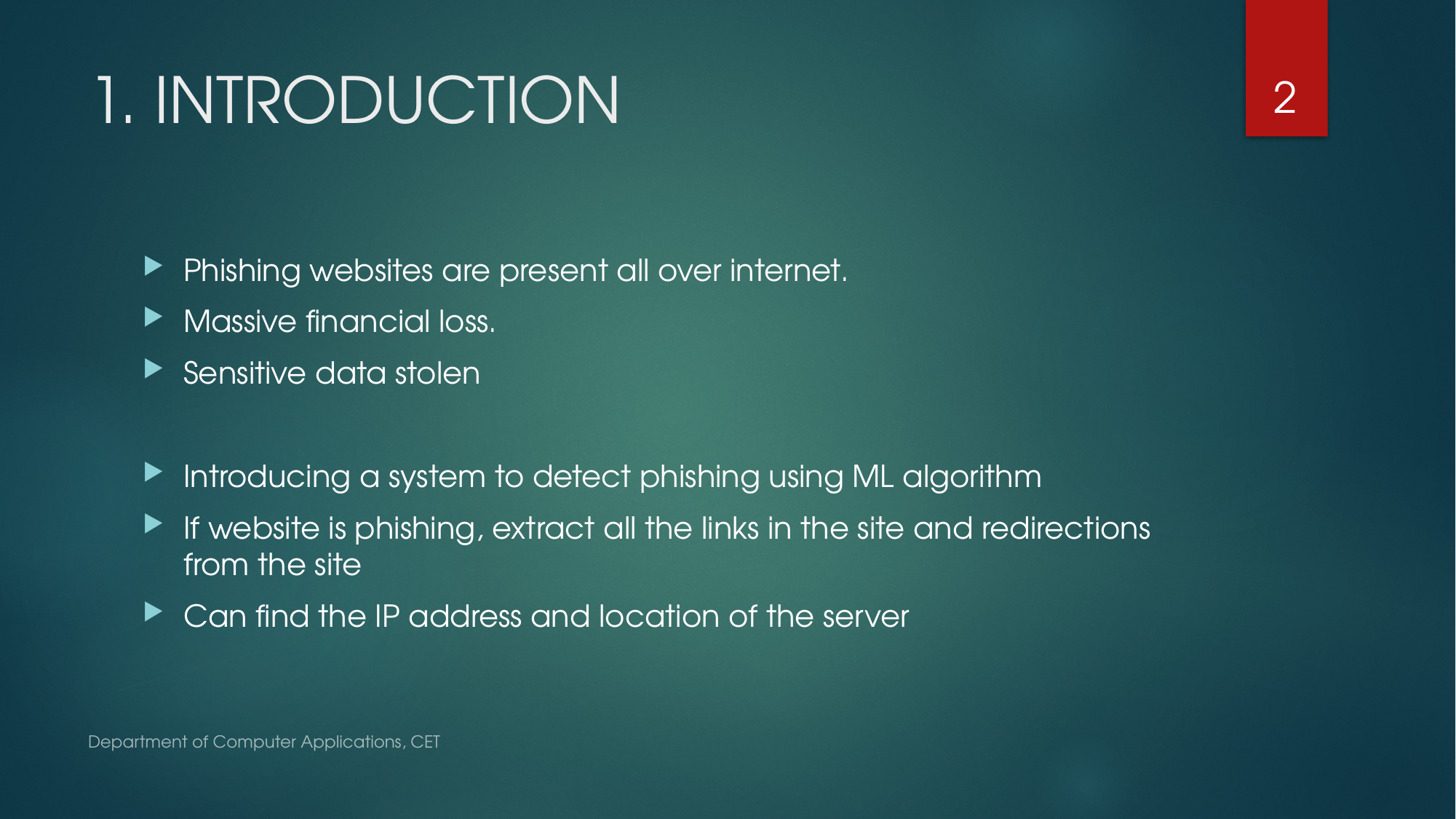

2
# 1. INTRODUCTION
Phishing websites are present all over internet.
Massive financial loss.
Sensitive data stolen

Introducing a system to detect phishing using ML algorithm
If website is phishing, extract all the links in the site and redirections from the site
Can find the IP address and location of the server
Department of Computer Applications, CET